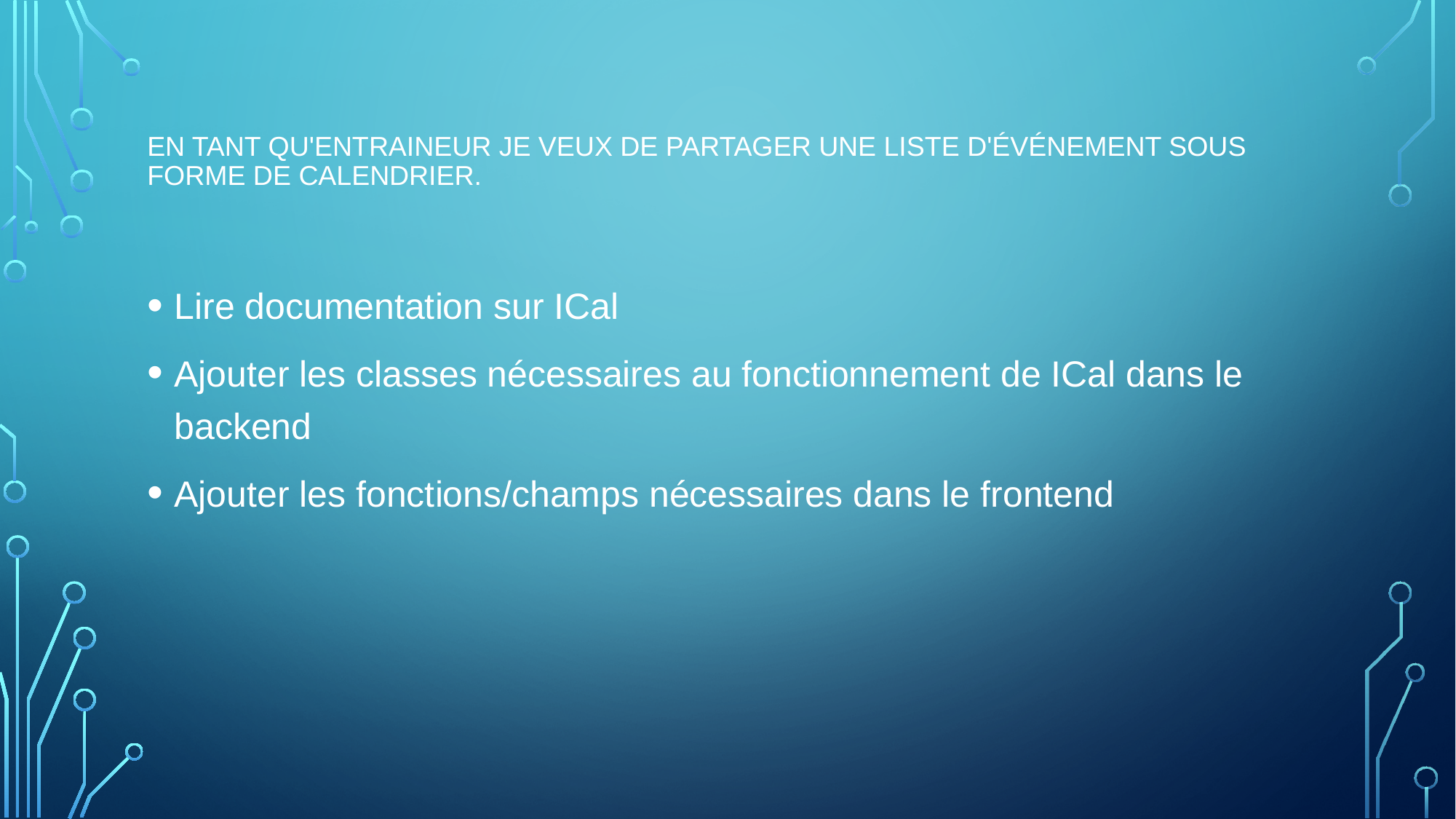

# En tant qu'entraineur je veux de partager une liste d'événement sous forme de calendrier.
Lire documentation sur ICal
Ajouter les classes nécessaires au fonctionnement de ICal dans le backend
Ajouter les fonctions/champs nécessaires dans le frontend